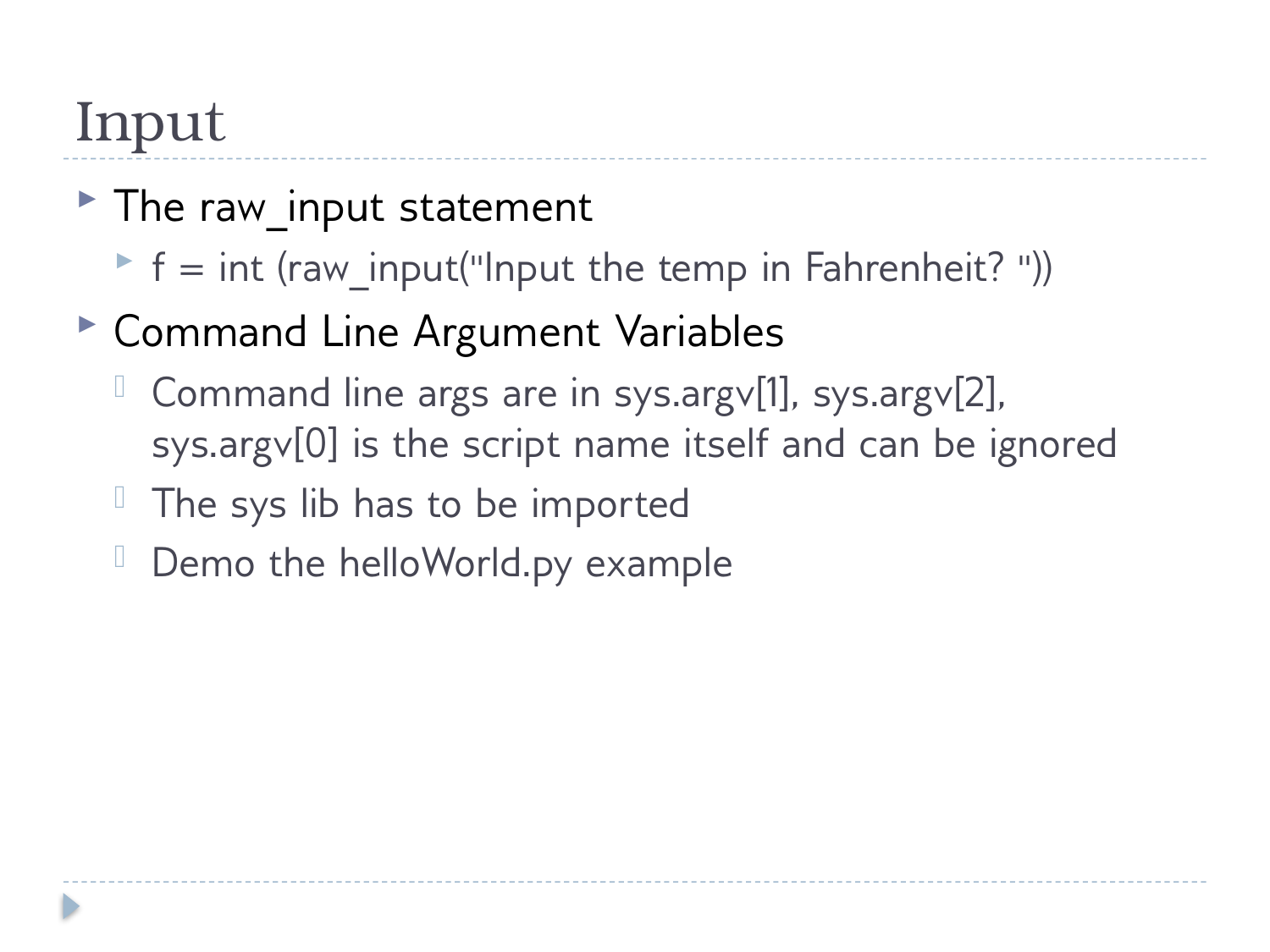

# Input
The raw_input statement
f = int (raw_input("Input the temp in Fahrenheit? "))
Command Line Argument Variables
Command line args are in sys.argv[1], sys.argv[2], sys.argv[0] is the script name itself and can be ignored
The sys lib has to be imported
Demo the helloWorld.py example